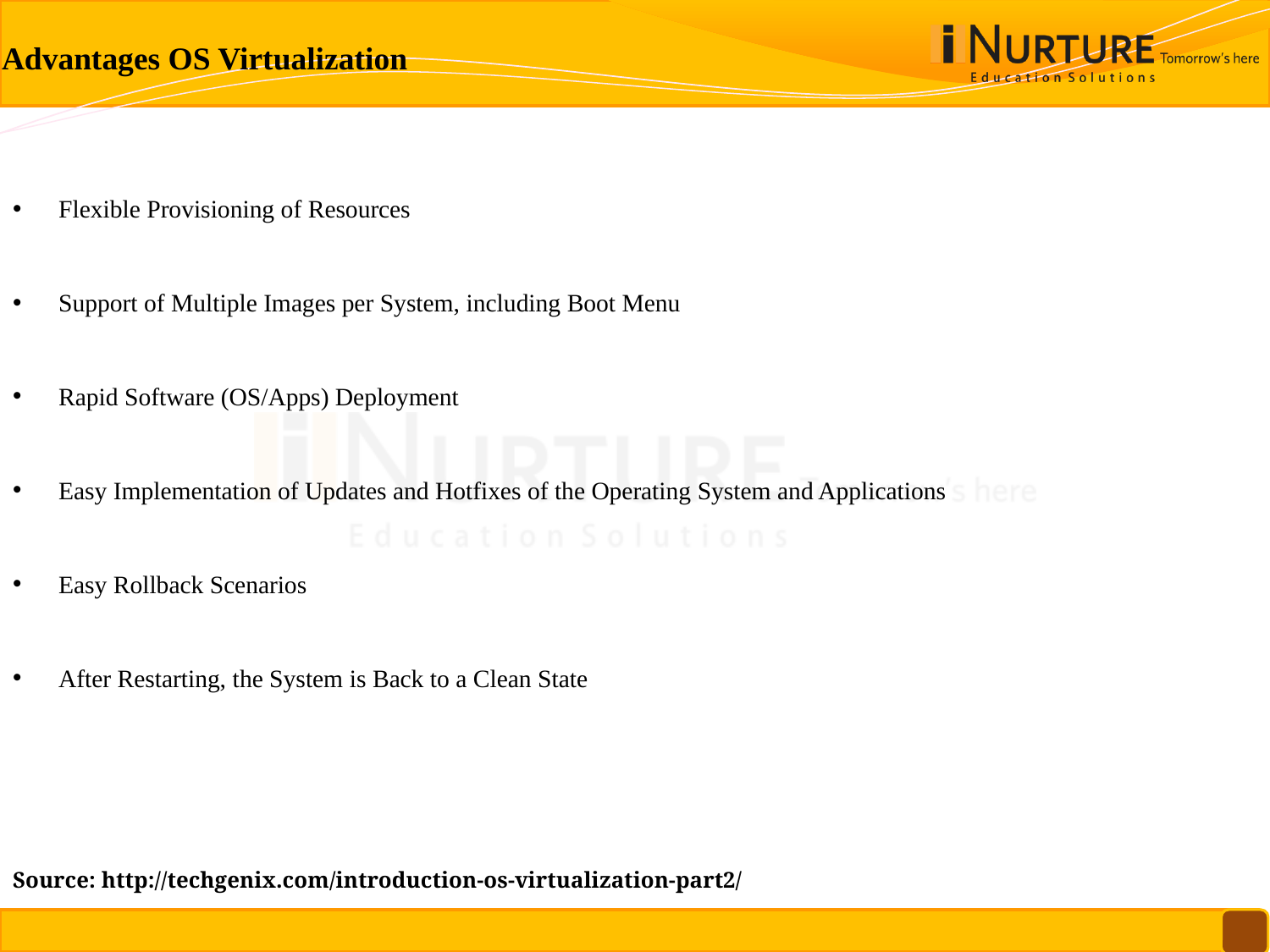

Advantages OS Virtualization

Flexible Provisioning of Resources

Support of Multiple Images per System, including Boot Menu

Rapid Software (OS/Apps) Deployment

Easy Implementation of Updates and Hotfixes of the Operating System and Applications

Easy Rollback Scenarios

After Restarting, the System is Back to a Clean State

Source: http://techgenix.com/introduction-os-virtualization-part2/